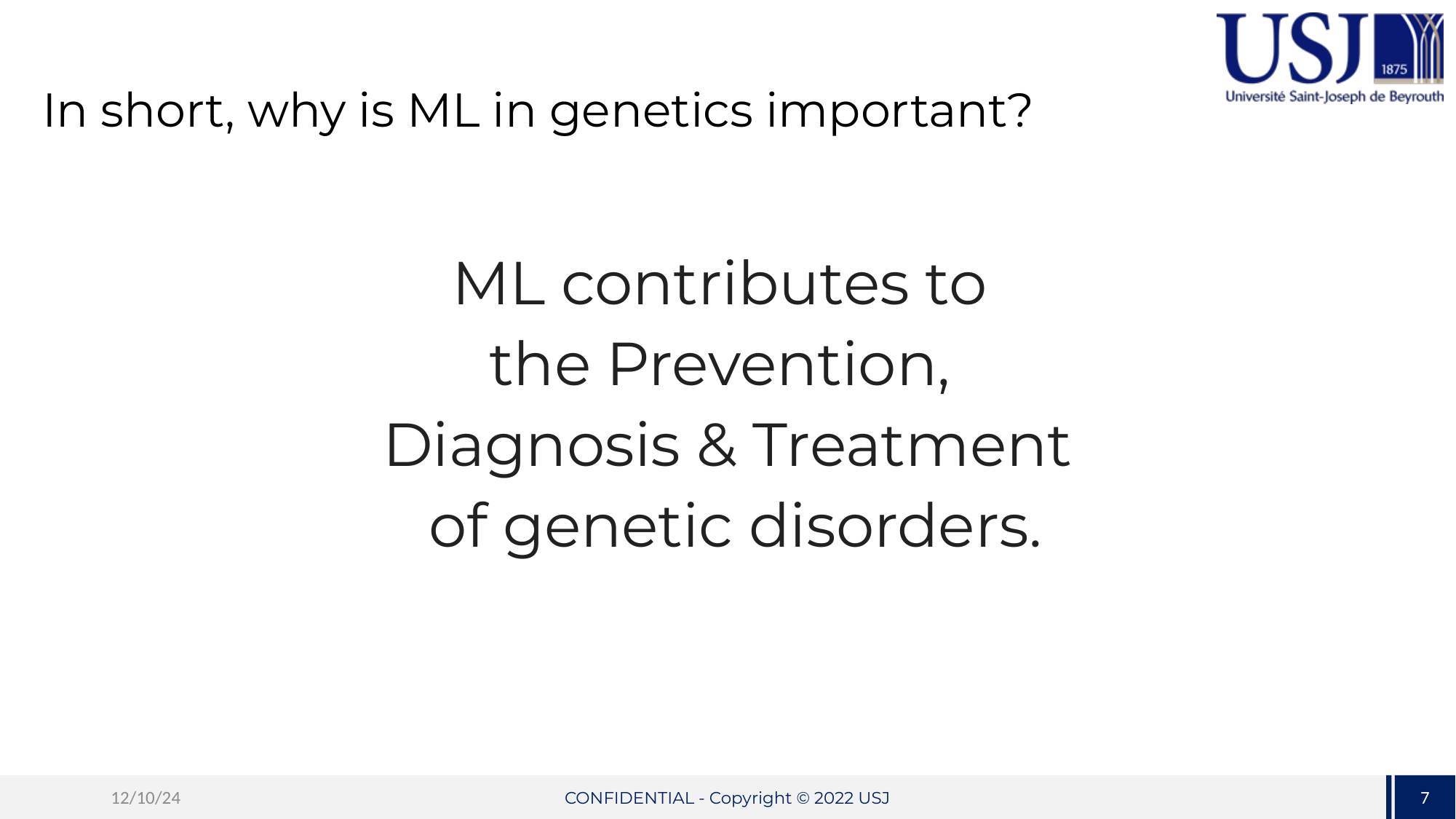

# In short, why is ML in genetics important?

ML contributes to
the Prevention,
Diagnosis & Treatment
 of genetic disorders.